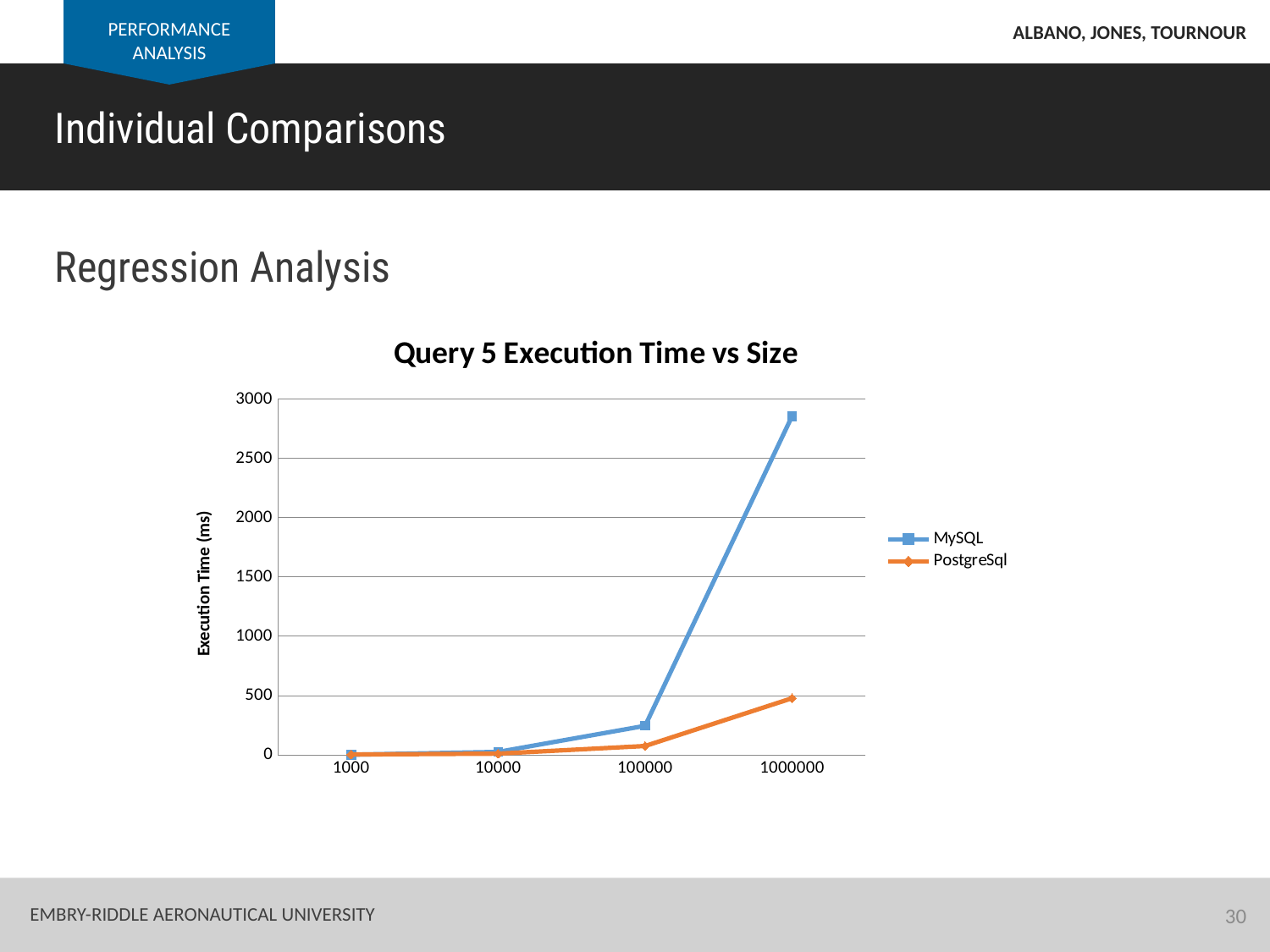

PERFORMANCE ANALYSIS
Albano, Jones, Tournour

Individual Comparisons
Regression Analysis

### Chart: Query 5 Execution Time vs Size

| Category |  |  |
|---|---|---|
| 1000.0 | 2.437533333333334 | 3.95693333333333 |
| 10000.0 | 25.78506666666667 | 10.9564 |
| 100000.0 | 245.6928333333334 | 75.7799 |
| 1.0E6 | 2855.033333333336 | 478.1699666666665 |
30
Embry-Riddle Aeronautical University